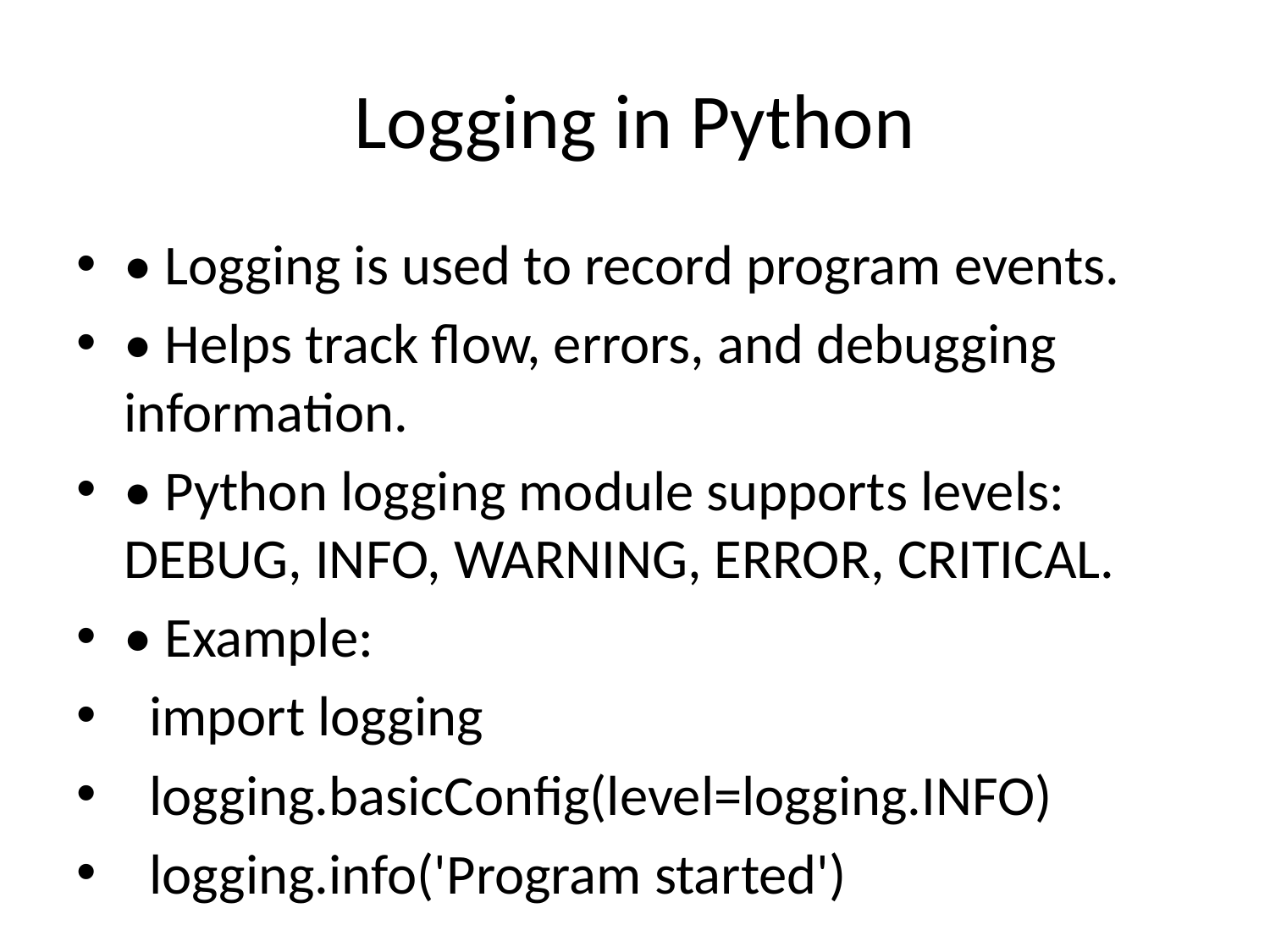

# Logging in Python
• Logging is used to record program events.
• Helps track flow, errors, and debugging information.
• Python logging module supports levels: DEBUG, INFO, WARNING, ERROR, CRITICAL.
• Example:
  import logging
  logging.basicConfig(level=logging.INFO)
  logging.info('Program started')